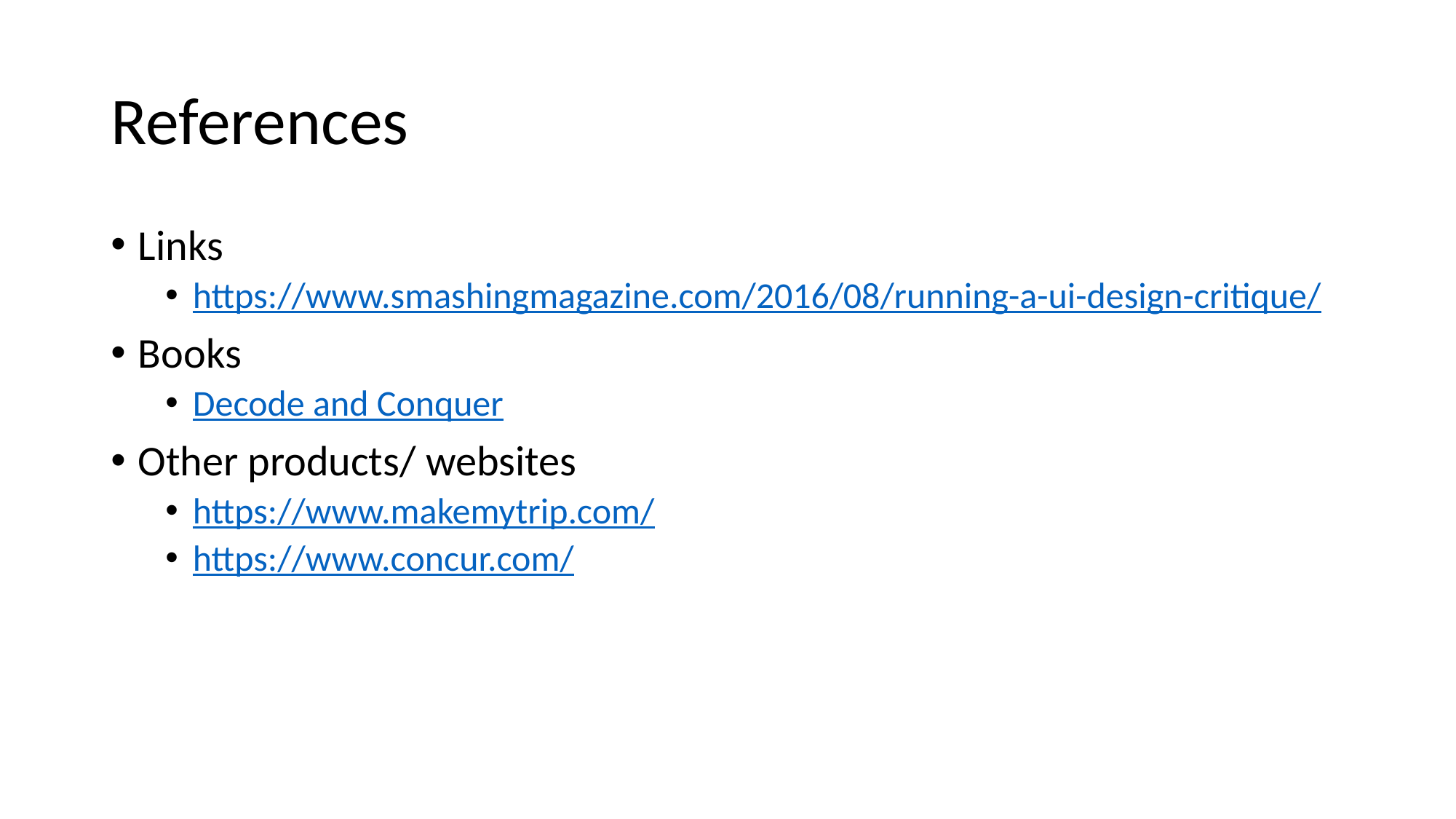

# References
Links
https://www.smashingmagazine.com/2016/08/running-a-ui-design-critique/
Books
Decode and Conquer
Other products/ websites
https://www.makemytrip.com/
https://www.concur.com/